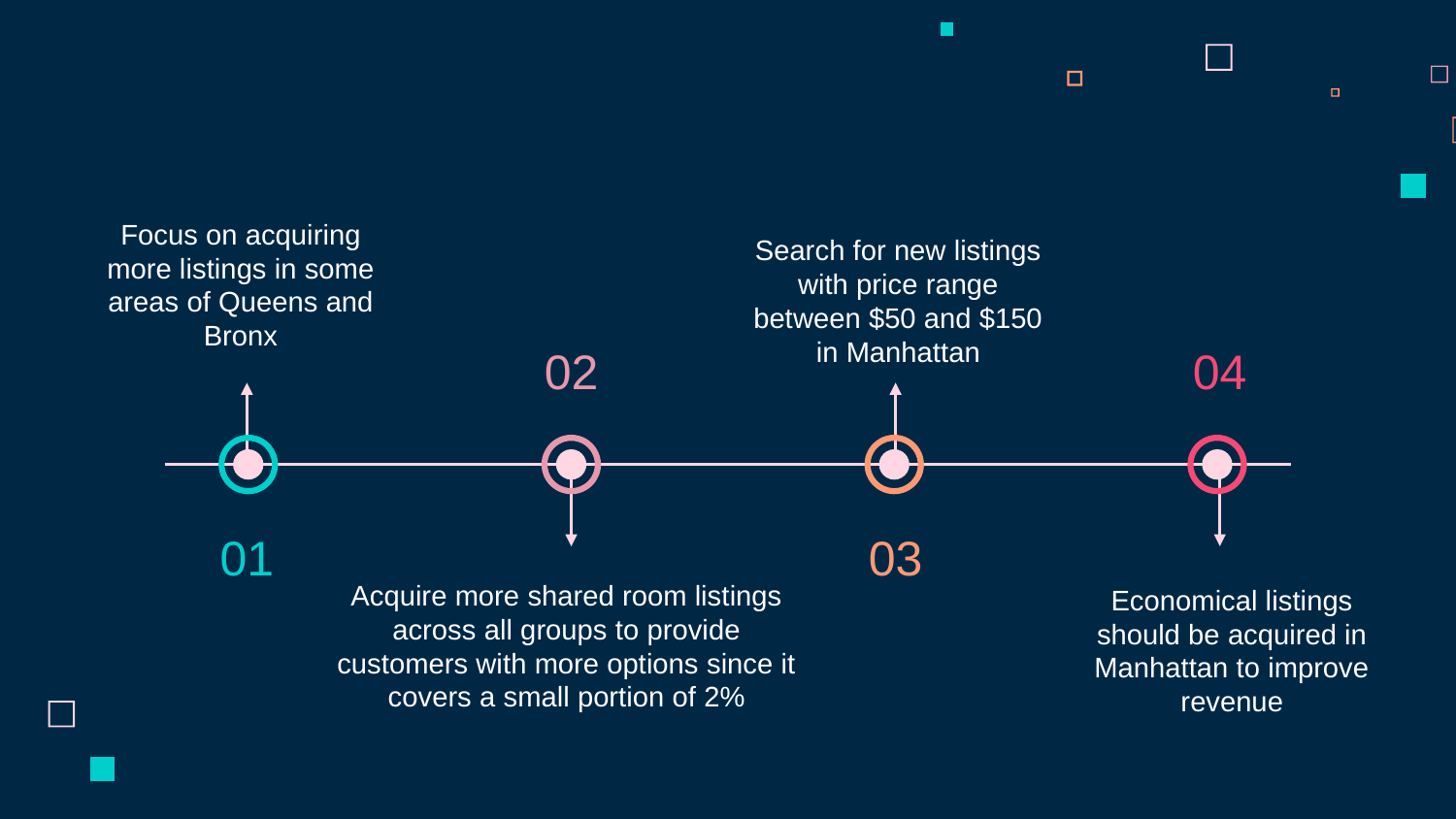

Focus on acquiring more listings in some areas of Queens and Bronx
Search for new listings with price range between $50 and $150 in Manhattan
02
04

01
03
Acquire more shared room listings across all groups to provide customers with more options since it covers a small portion of 2%
Economical listings should be acquired in Manhattan to improve revenue